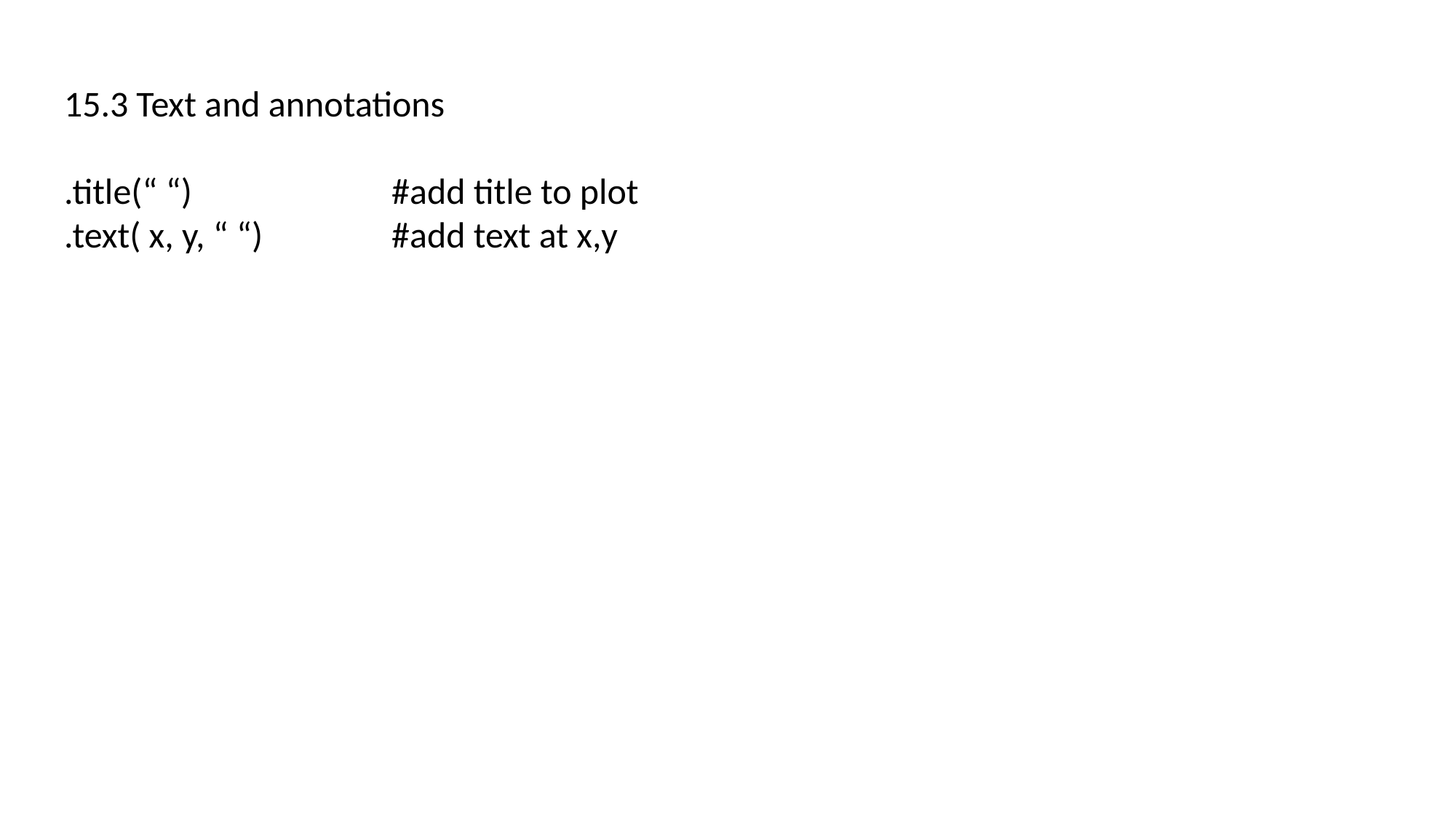

15.3 Text and annotations

.title(“ “)		#add title to plot
.text( x, y, “ “)		#add text at x,y